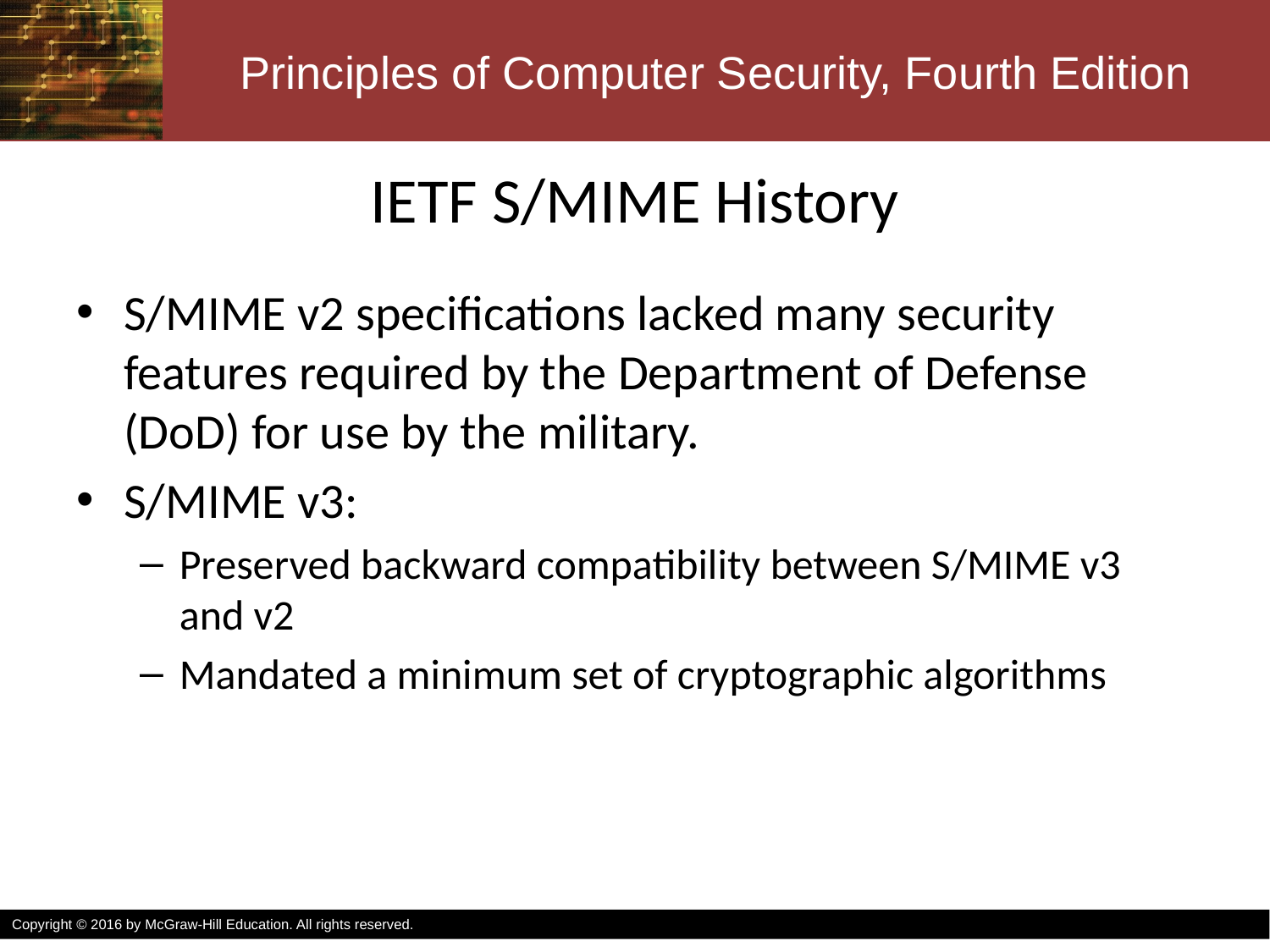

# IETF S/MIME History
S/MIME v2 specifications lacked many security features required by the Department of Defense (DoD) for use by the military.
S/MIME v3:
Preserved backward compatibility between S/MIME v3 and v2
Mandated a minimum set of cryptographic algorithms